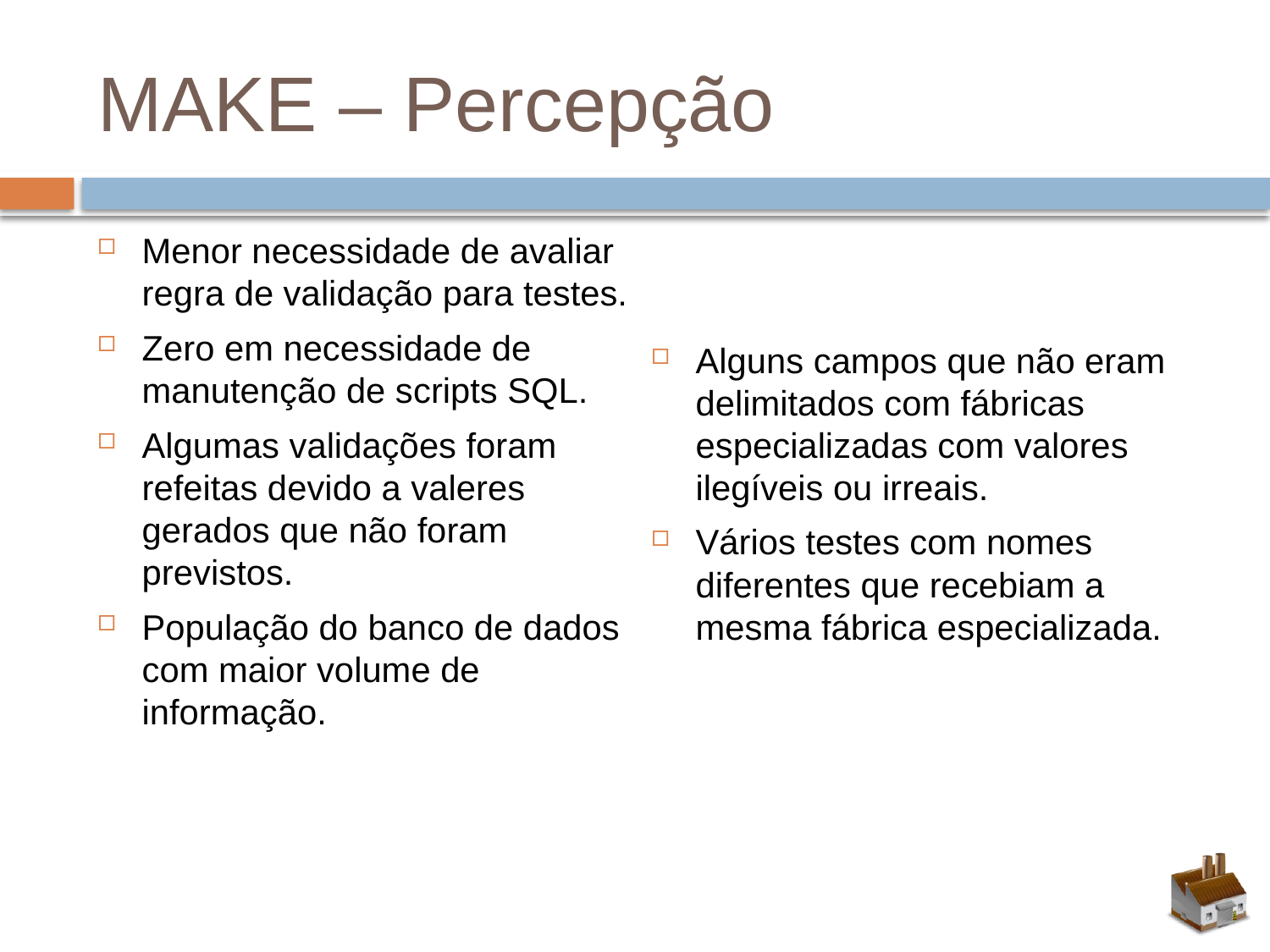

# MAKE – Percepção
Menor necessidade de avaliar regra de validação para testes.
Zero em necessidade de manutenção de scripts SQL.
Algumas validações foram refeitas devido a valeres gerados que não foram previstos.
População do banco de dados com maior volume de informação.

Alguns campos que não eram delimitados com fábricas especializadas com valores ilegíveis ou irreais.
Vários testes com nomes diferentes que recebiam a mesma fábrica especializada.